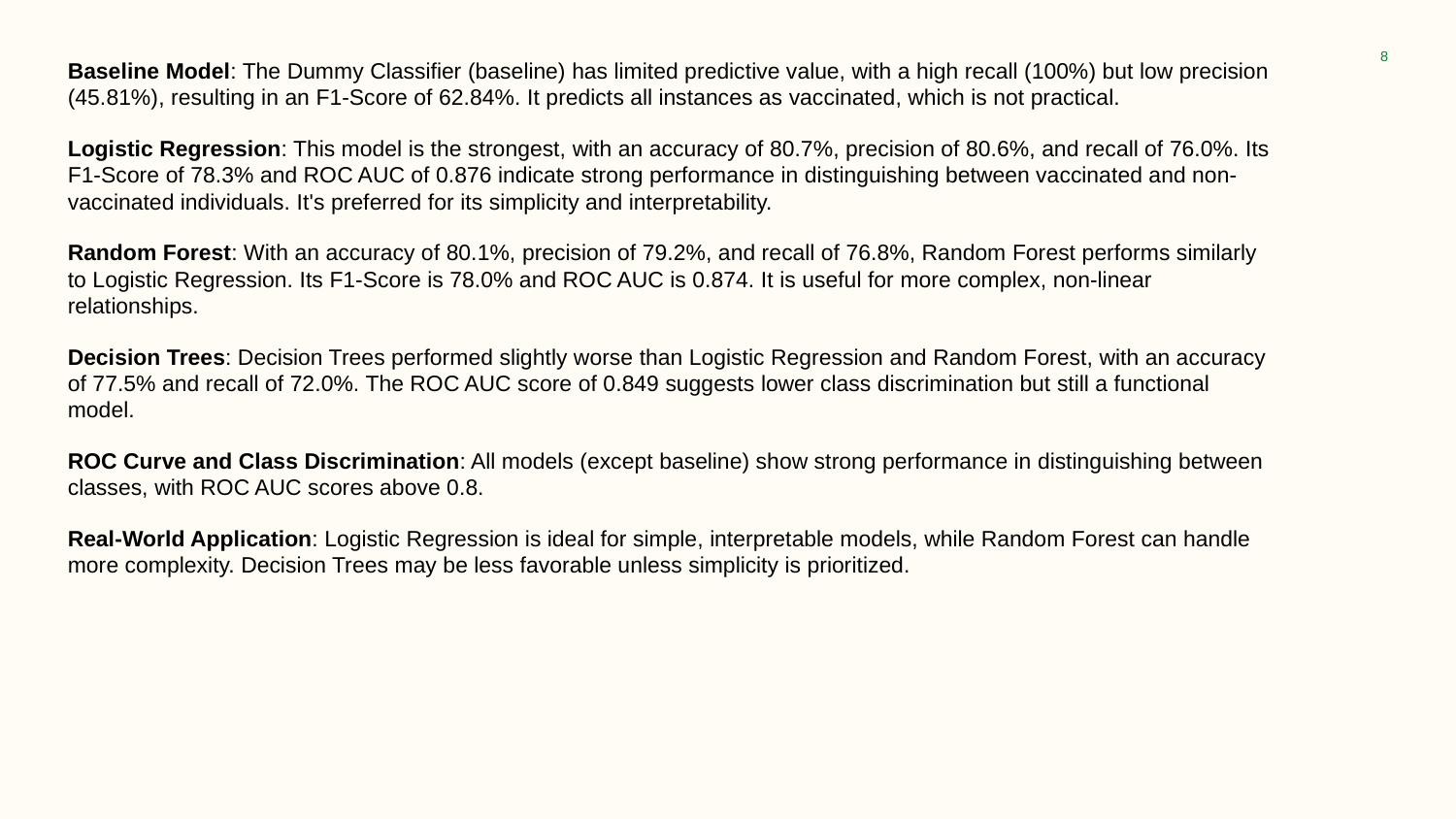

8
Baseline Model: The Dummy Classifier (baseline) has limited predictive value, with a high recall (100%) but low precision (45.81%), resulting in an F1-Score of 62.84%. It predicts all instances as vaccinated, which is not practical.
Logistic Regression: This model is the strongest, with an accuracy of 80.7%, precision of 80.6%, and recall of 76.0%. Its F1-Score of 78.3% and ROC AUC of 0.876 indicate strong performance in distinguishing between vaccinated and non-vaccinated individuals. It's preferred for its simplicity and interpretability.
Random Forest: With an accuracy of 80.1%, precision of 79.2%, and recall of 76.8%, Random Forest performs similarly to Logistic Regression. Its F1-Score is 78.0% and ROC AUC is 0.874. It is useful for more complex, non-linear relationships.
Decision Trees: Decision Trees performed slightly worse than Logistic Regression and Random Forest, with an accuracy of 77.5% and recall of 72.0%. The ROC AUC score of 0.849 suggests lower class discrimination but still a functional model.
ROC Curve and Class Discrimination: All models (except baseline) show strong performance in distinguishing between classes, with ROC AUC scores above 0.8.
Real-World Application: Logistic Regression is ideal for simple, interpretable models, while Random Forest can handle more complexity. Decision Trees may be less favorable unless simplicity is prioritized.